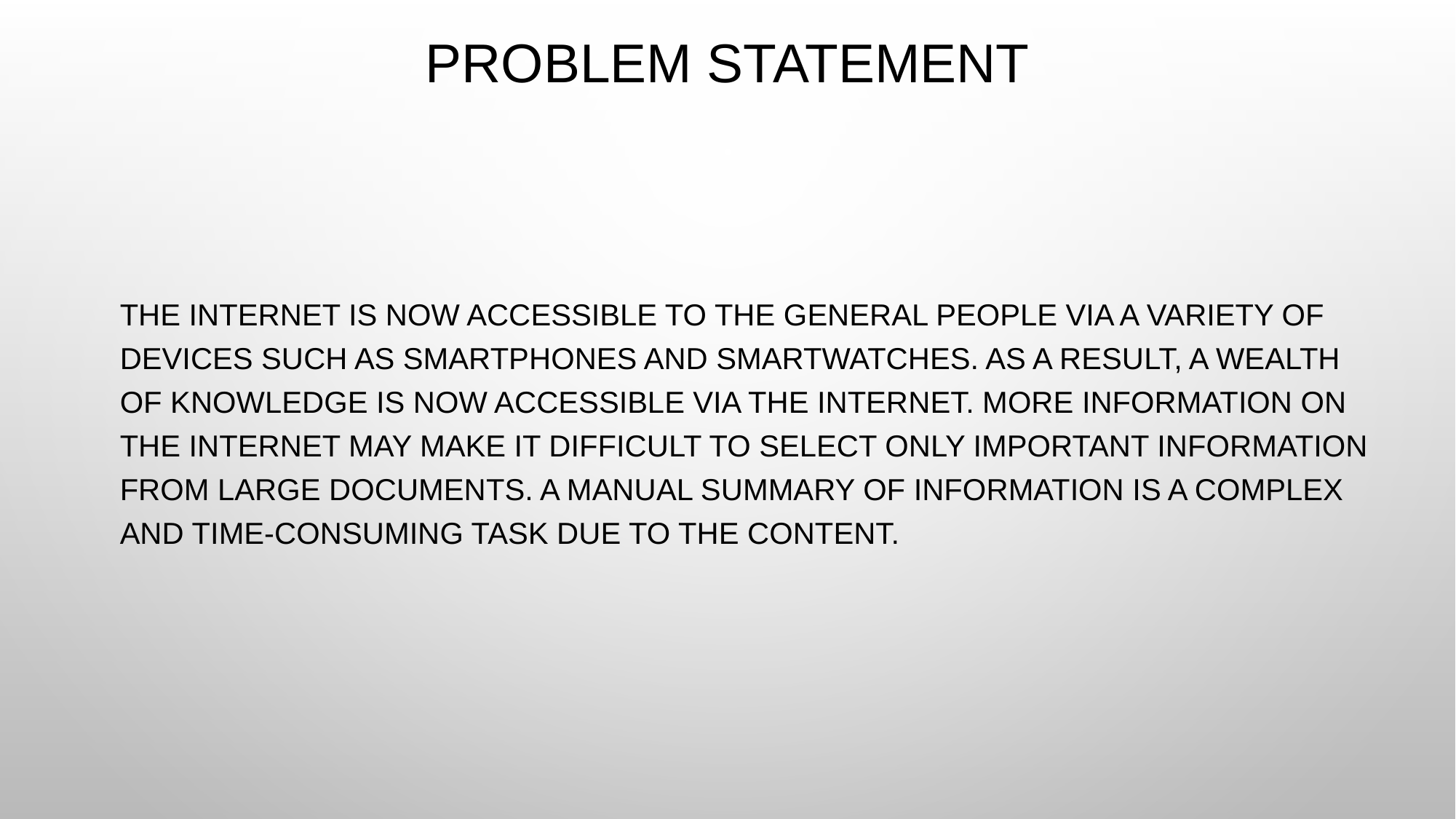

# Problem Statement
The internet is now accessible to the general people via a variety of devices such as smartphones and smartwatches. As a result, a wealth of knowledge is now accessible via the internet. More information on the internet may make it difficult to select only important information from large documents. A manual summary of information is a complex and time-consuming task due to the content.